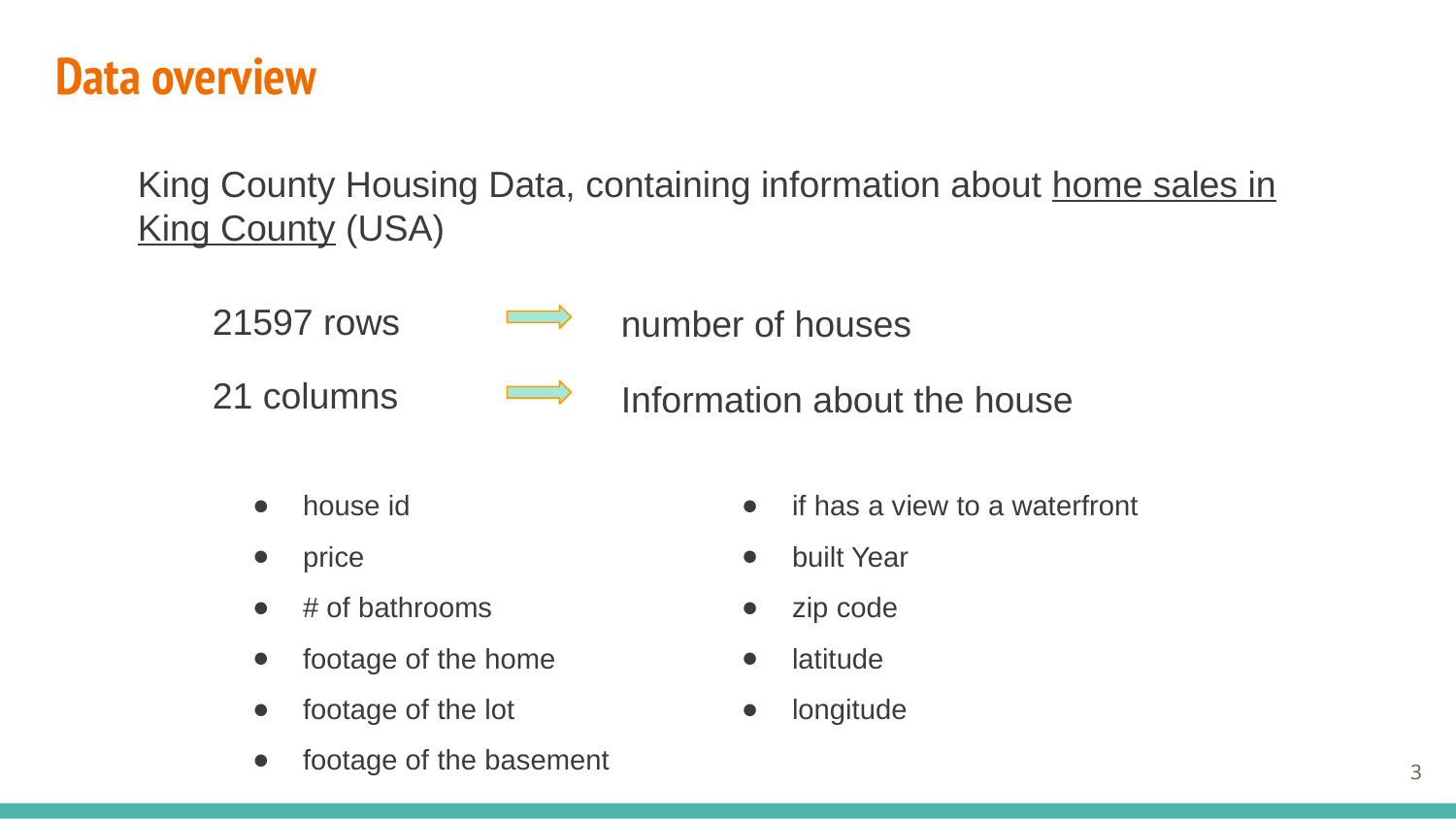

# Data overview

King County Housing Data, containing information about home sales in King County (USA)
21597 rows
21 columns
number of houses

Information about the house

house id
price
# of bathrooms
footage of the home
footage of the lot
footage of the basement
if has a view to a waterfront
built Year
zip code
latitude
longitude
3